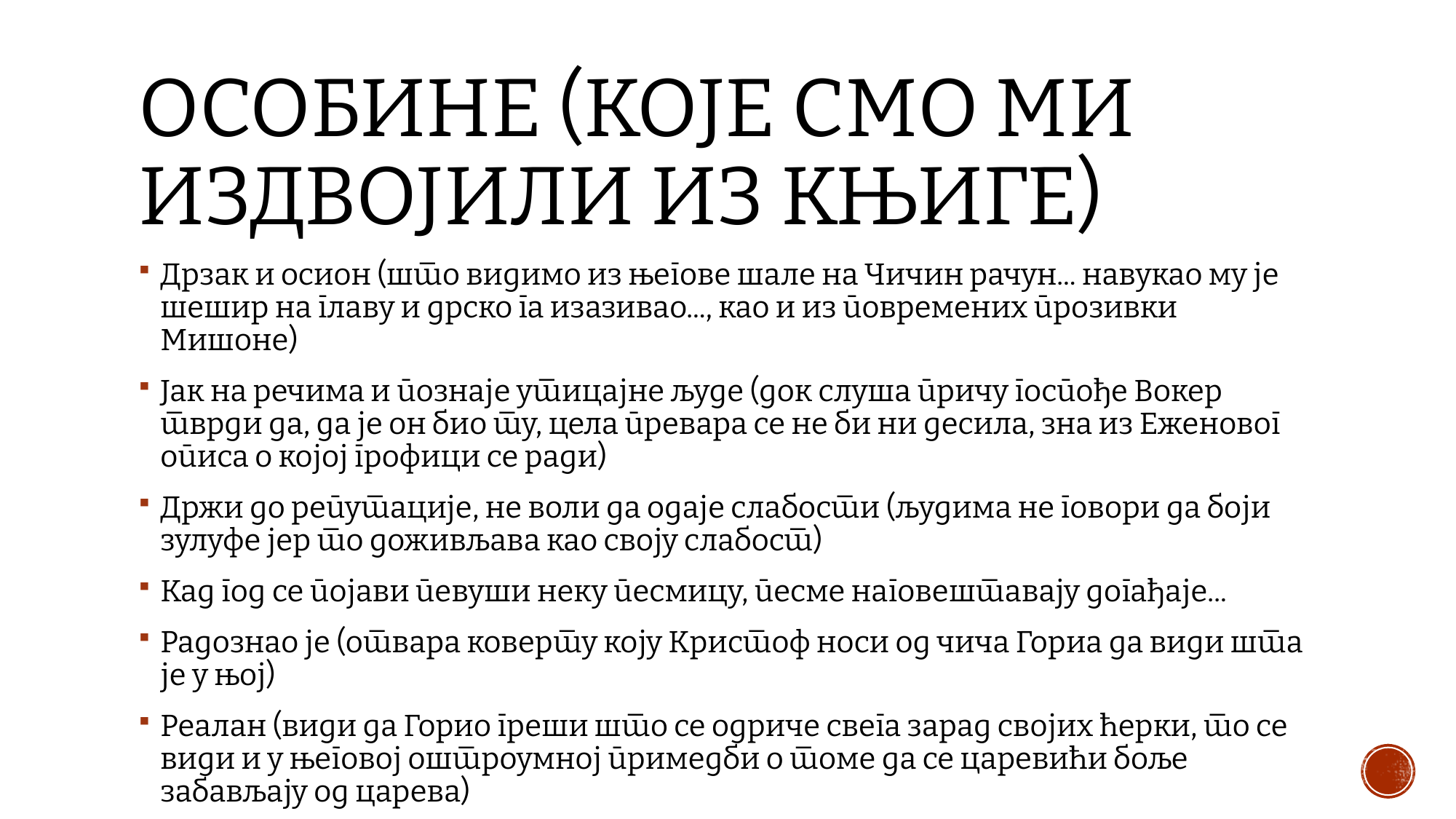

# Особине (које смо ми издвојили из књиге)
Дрзак и осион (што видимо из његове шале на Чичин рачун... навукао му је шешир на главу и дрско га изазивао..., као и из повремених прозивки Мишоне)
Јак на речима и познаје утицајне људе (док слуша причу госпође Вокер тврди да, да је он био ту, цела превара се не би ни десила, зна из Еженовог описа о којој грофици се ради)
Држи до репутације, не воли да одаје слабости (људима не говори да боји зулуфе јер то доживљава као своју слабост)
Кад год се појави певуши неку песмицу, песме наговештавају догађаје...
Радознао је (отвара коверту коју Кристоф носи од чича Гориа да види шта је у њој)
Реалан (види да Горио греши што се одриче свега зарад својих ћерки, то се види и у његовој оштроумној примедби о томе да се царевићи боље забављају од царева)